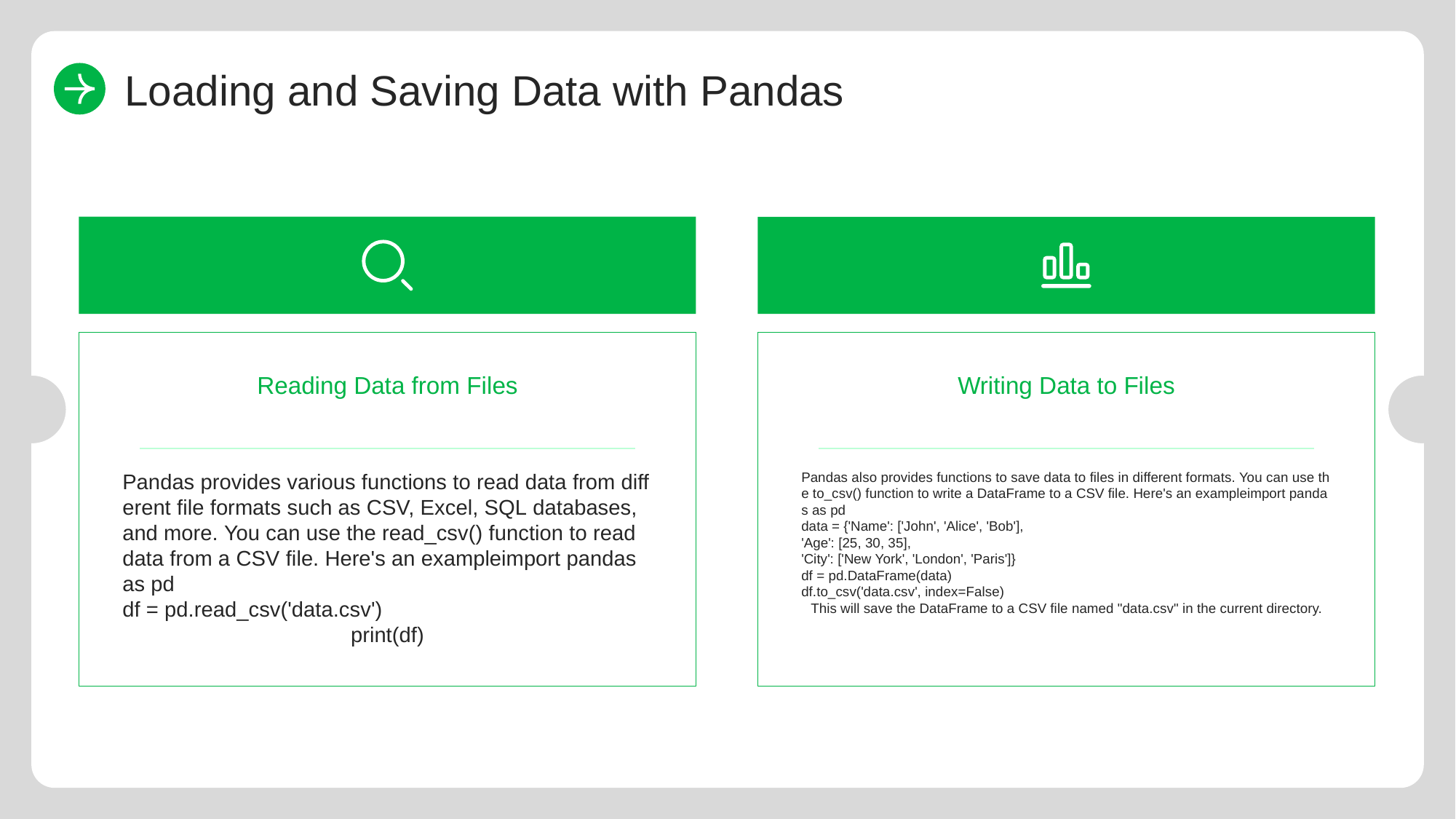

Loading and Saving Data with Pandas

Reading Data from Files
Writing Data to Files
Pandas provides various functions to read data from different file formats such as CSV, Excel, SQL databases, and more. You can use the read_csv() function to read data from a CSV file. Here's an exampleimport pandas as pd
df = pd.read_csv('data.csv')
print(df)
Pandas also provides functions to save data to files in different formats. You can use the to_csv() function to write a DataFrame to a CSV file. Here's an exampleimport pandas as pd
data = {'Name': ['John', 'Alice', 'Bob'],
'Age': [25, 30, 35],
'City': ['New York', 'London', 'Paris']}
df = pd.DataFrame(data)
df.to_csv('data.csv', index=False)
This will save the DataFrame to a CSV file named "data.csv" in the current directory.